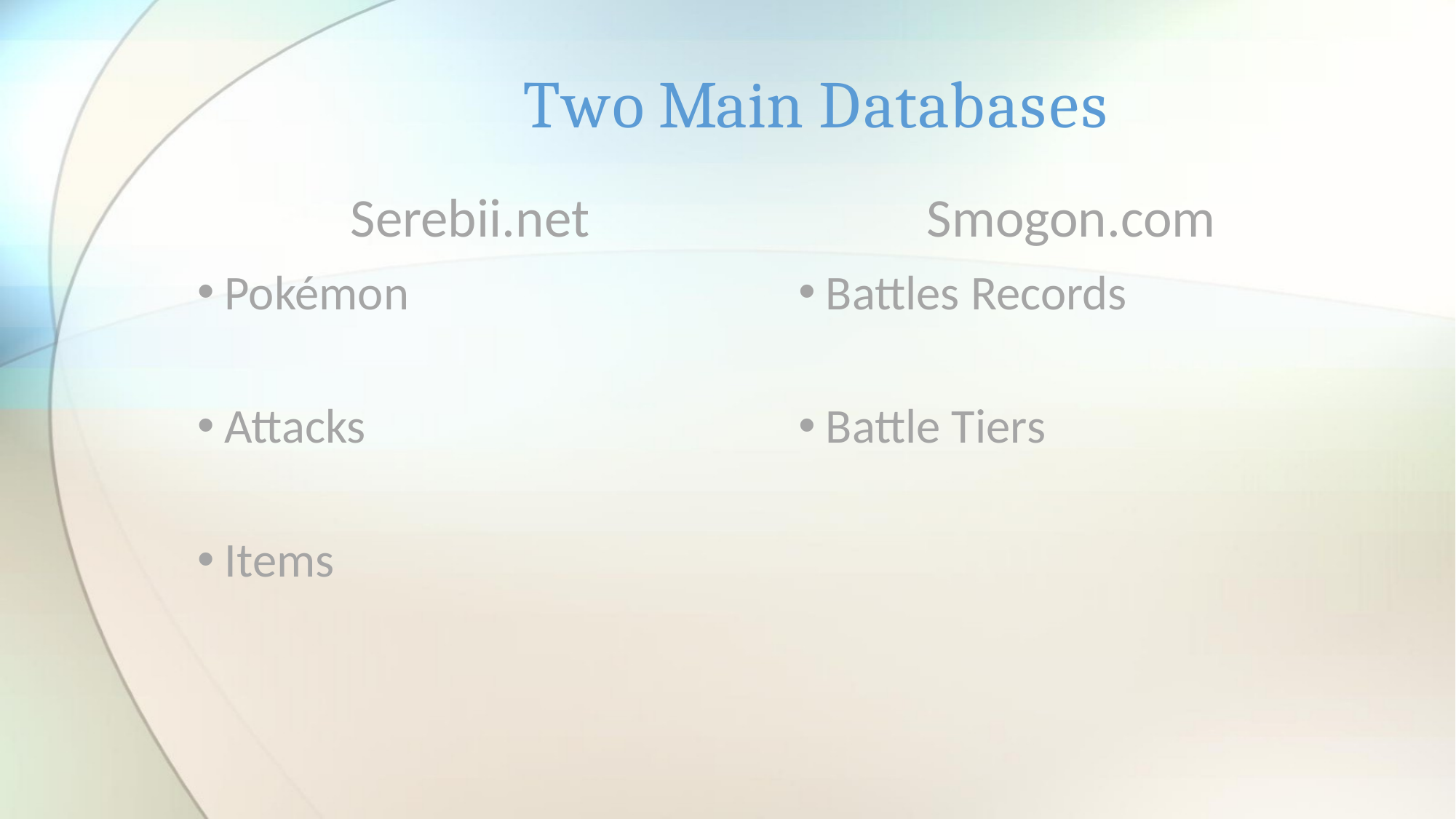

# Two Main Databases
Serebii.net
Smogon.com
Pokémon

Attacks

Items
Battles Records

Battle Tiers